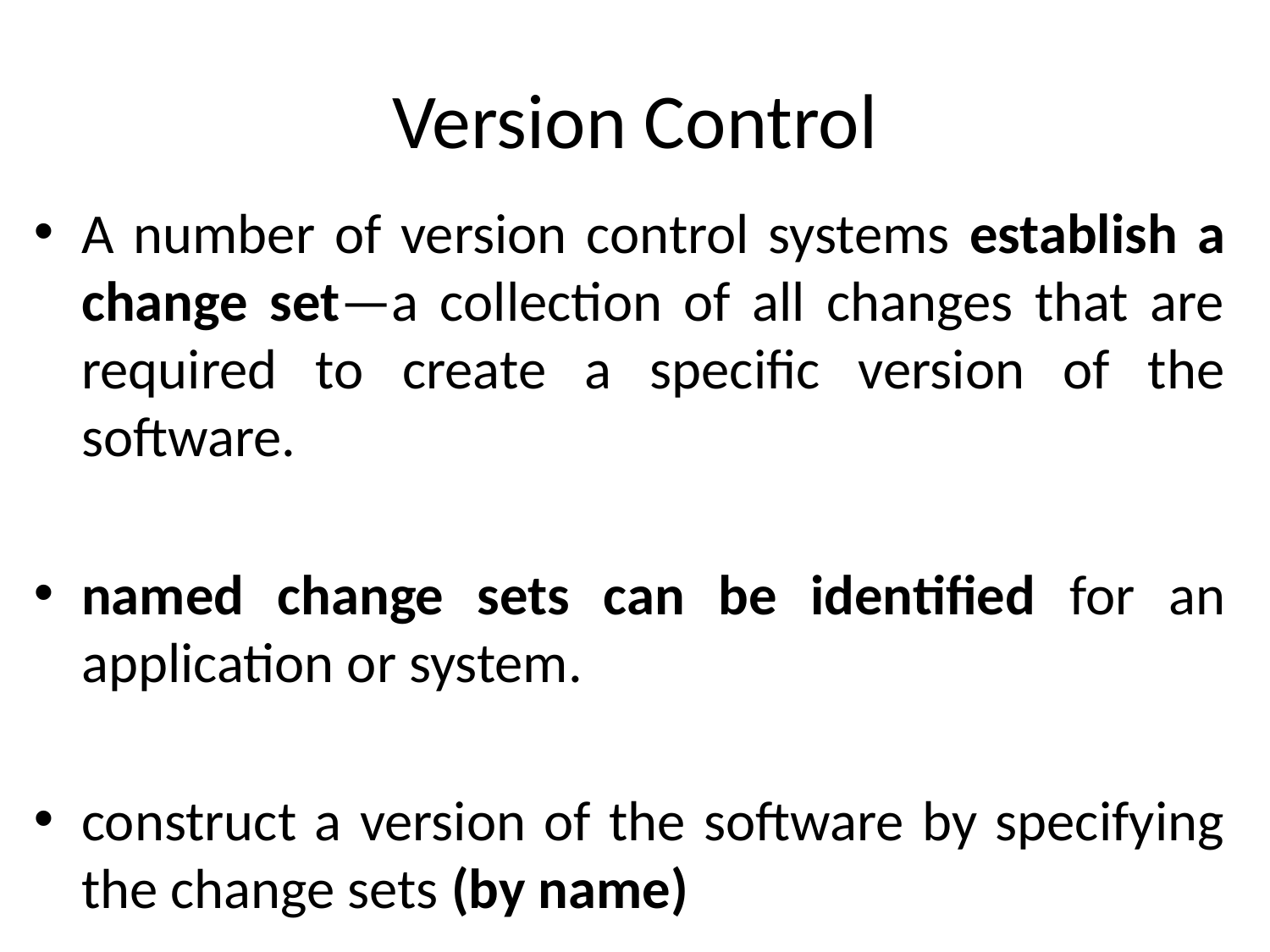

# Version Control
A number of version control systems establish a change set—a collection of all changes that are required to create a specific version of the software.

named change sets can be identified for an application or system.

construct a version of the software by specifying the change sets (by name)